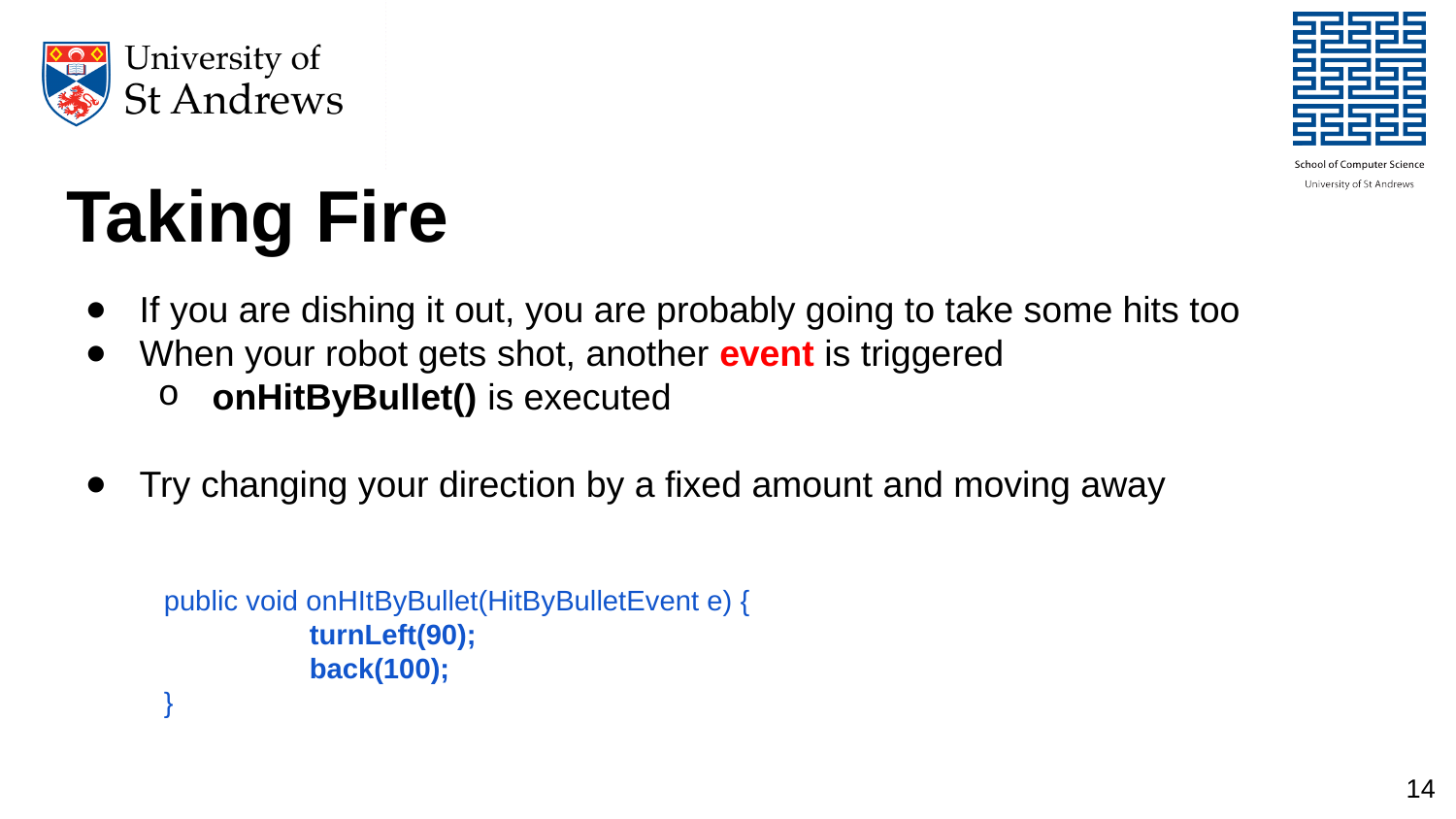

# Taking Fire
If you are dishing it out, you are probably going to take some hits too
When your robot gets shot, another event is triggered
onHitByBullet() is executed

Try changing your direction by a fixed amount and moving away
public void onHItByBullet(HitByBulletEvent e) {
	turnLeft(90);
	back(100);
}
14